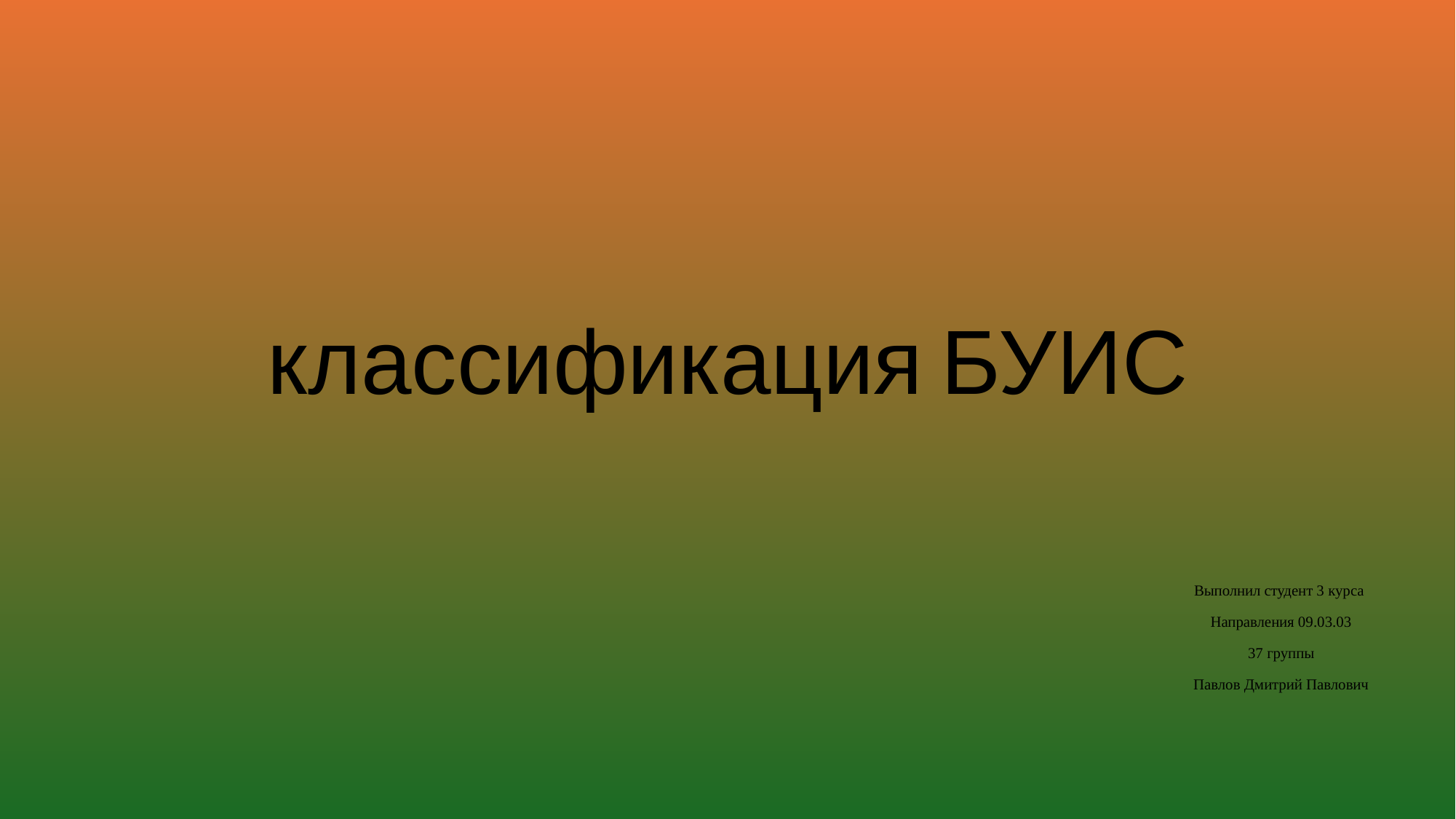

# классификация БУИС
Выполнил студент 3 курса
Направления 09.03.03
37 группы
Павлов Дмитрий Павлович